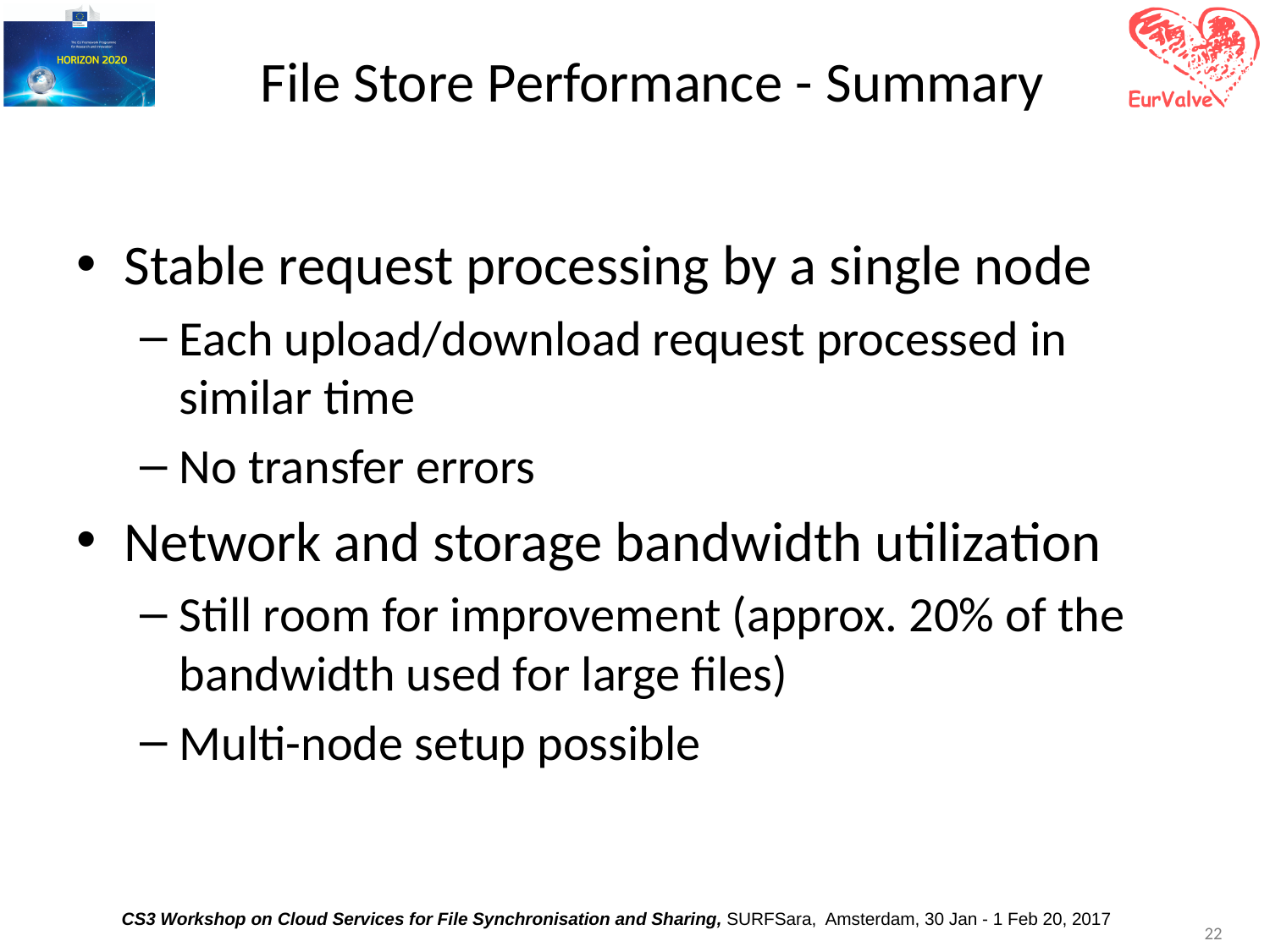

# File Store Performance - Summary
Stable request processing by a single node
Each upload/download request processed in similar time
No transfer errors
Network and storage bandwidth utilization
Still room for improvement (approx. 20% of the bandwidth used for large files)
Multi-node setup possible